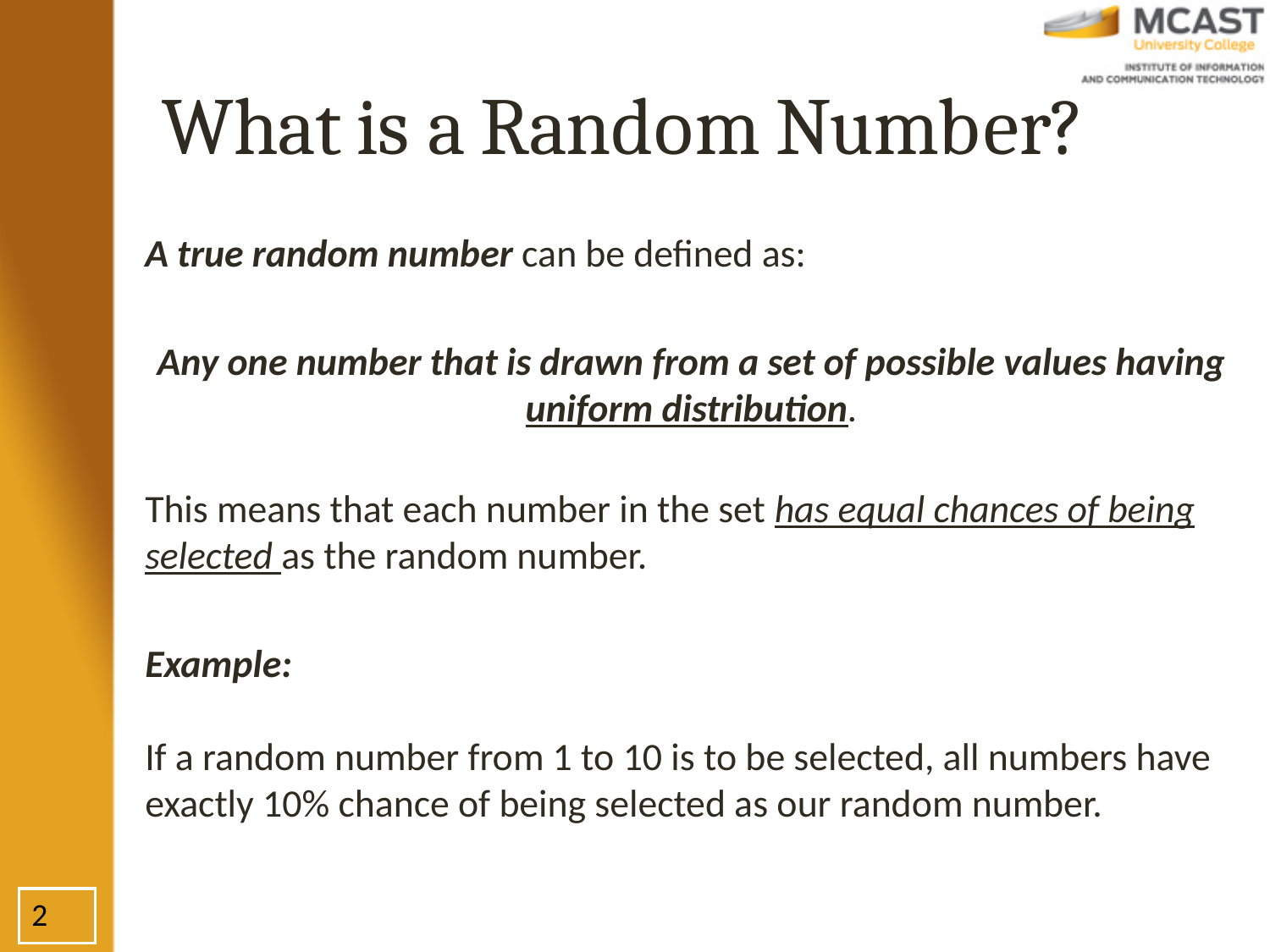

# What is a Random Number?
A true random number can be defined as:

Any one number that is drawn from a set of possible values having uniform distribution.
This means that each number in the set has equal chances of being selected as the random number.

Example:
If a random number from 1 to 10 is to be selected, all numbers have exactly 10% chance of being selected as our random number.
2